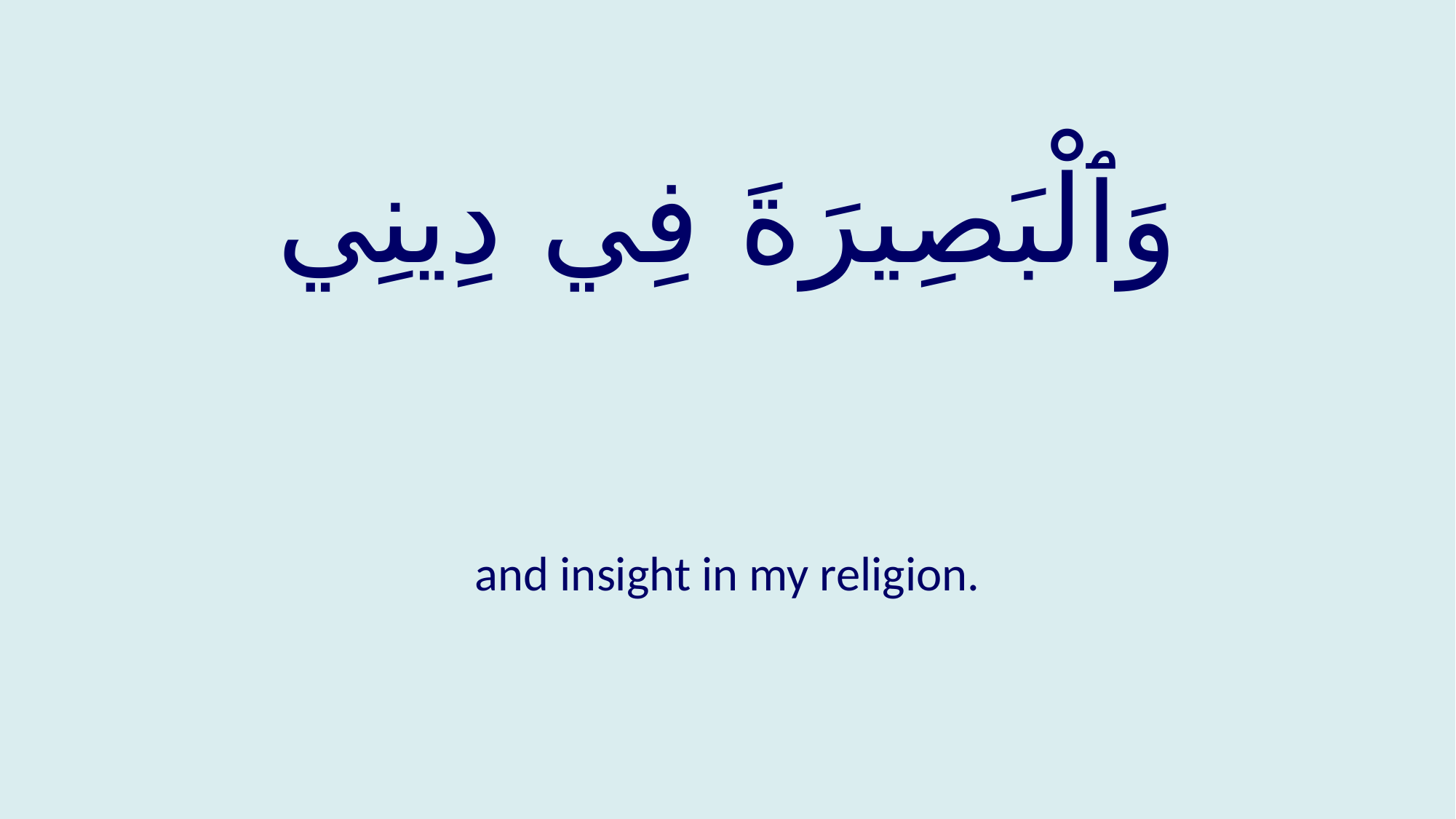

# وَٱلْبَصِيرَةَ فِي دِينِي
and insight in my religion.